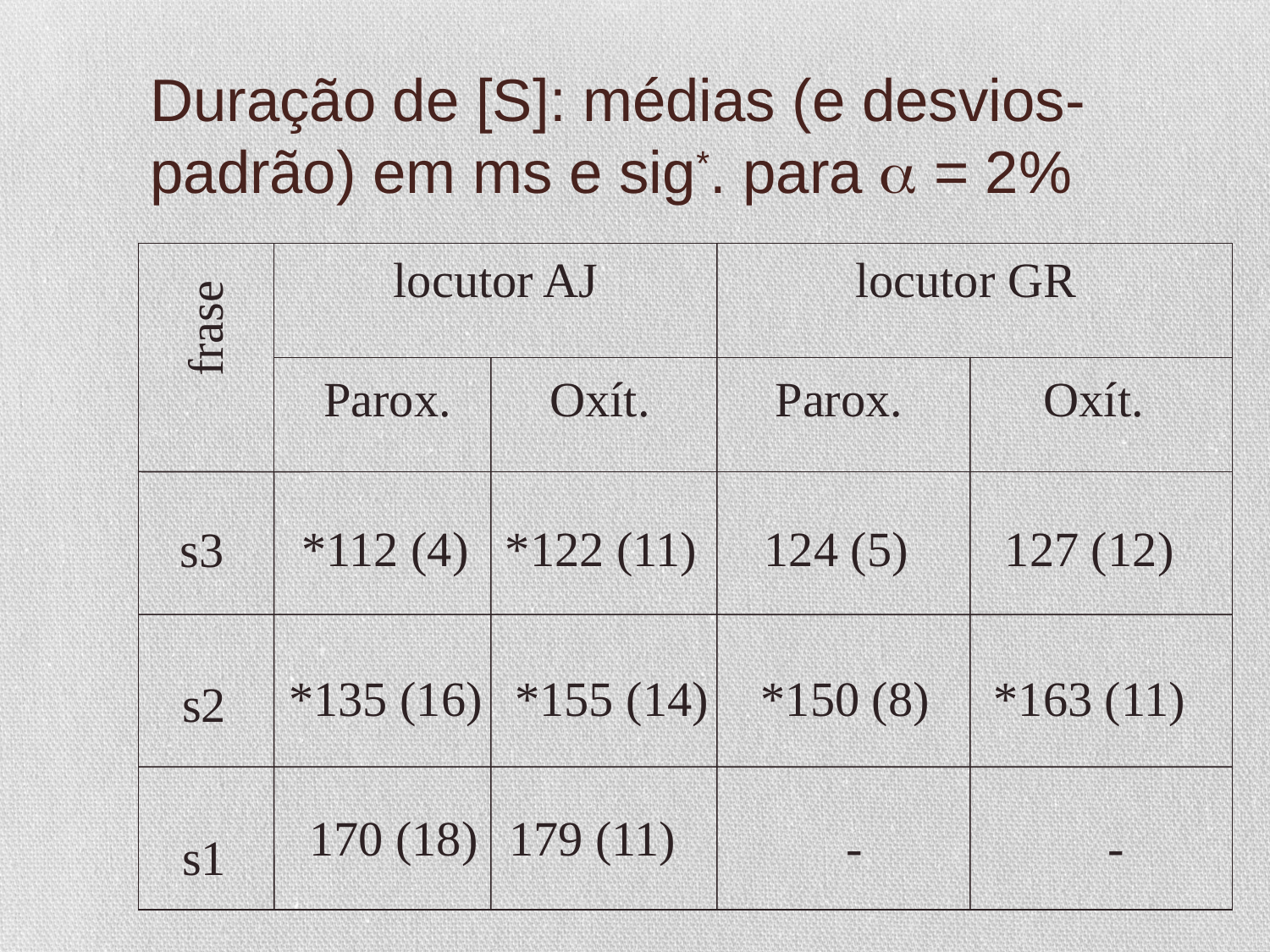

# Duração de [S]: médias (e desvios-padrão) em ms e sig*. para α = 2%
locutor AJ
locutor GR

frase
Parox.
Parox.
Oxít.
Oxít.
*112 (4)
*122 (11)
124 (5)
127 (12)
s3
*135 (16)
*155 (14)
*150 (8)
*163 (11)
s2
170 (18)
179 (11)
-
-
s1